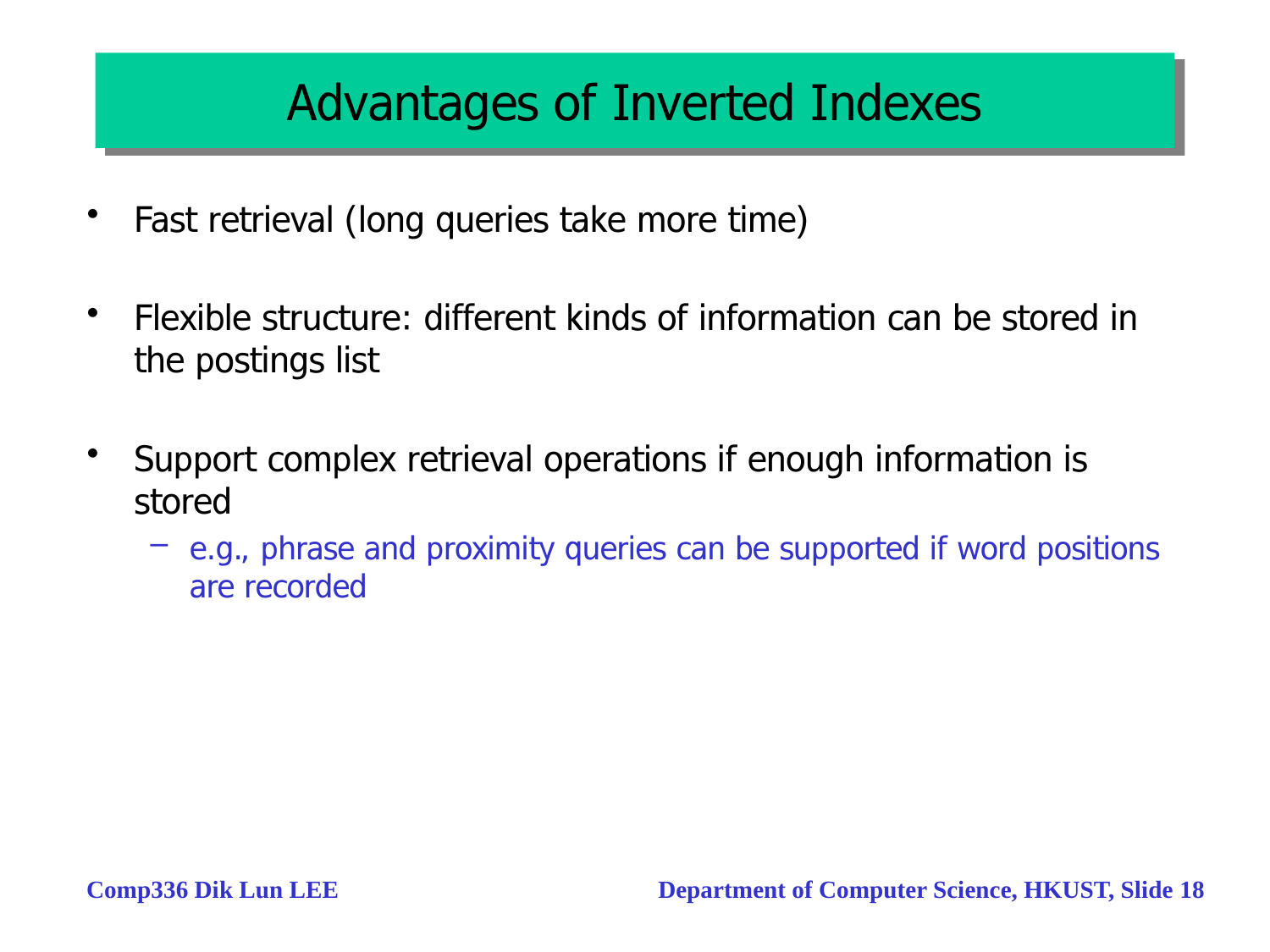

# Advantages of Inverted Indexes
Fast retrieval (long queries take more time)

Flexible structure: different kinds of information can be stored in the postings list

Support complex retrieval operations if enough information is stored
e.g., phrase and proximity queries can be supported if word positions are recorded
Comp336 Dik Lun LEE                                                    Department of Computer Science, HKUST, Slide 18